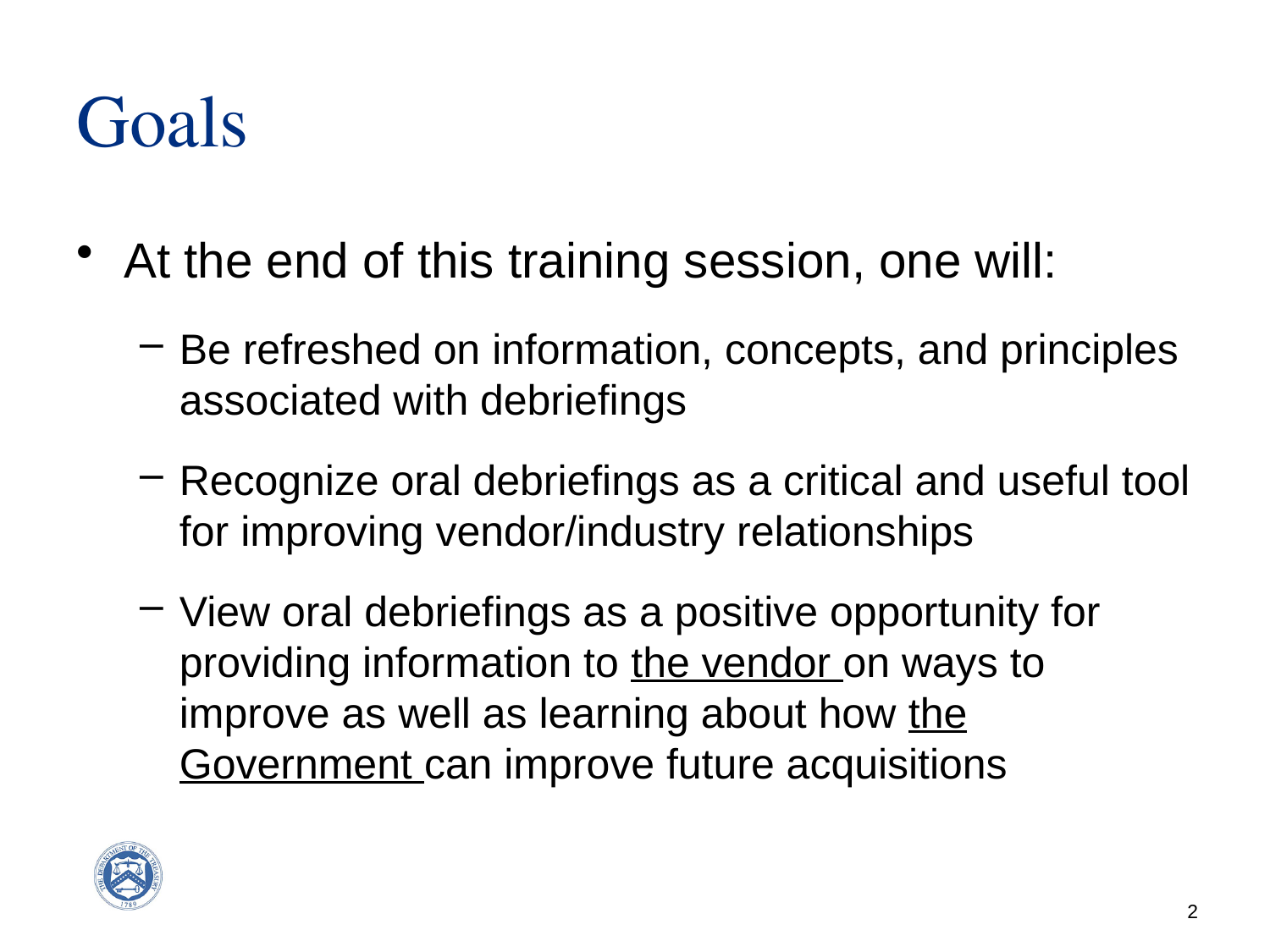

# Goals
At the end of this training session, one will:

Be refreshed on information, concepts, and principles associated with debriefings

Recognize oral debriefings as a critical and useful tool for improving vendor/industry relationships

View oral debriefings as a positive opportunity for providing information to the vendor on ways to improve as well as learning about how the Government can improve future acquisitions
2